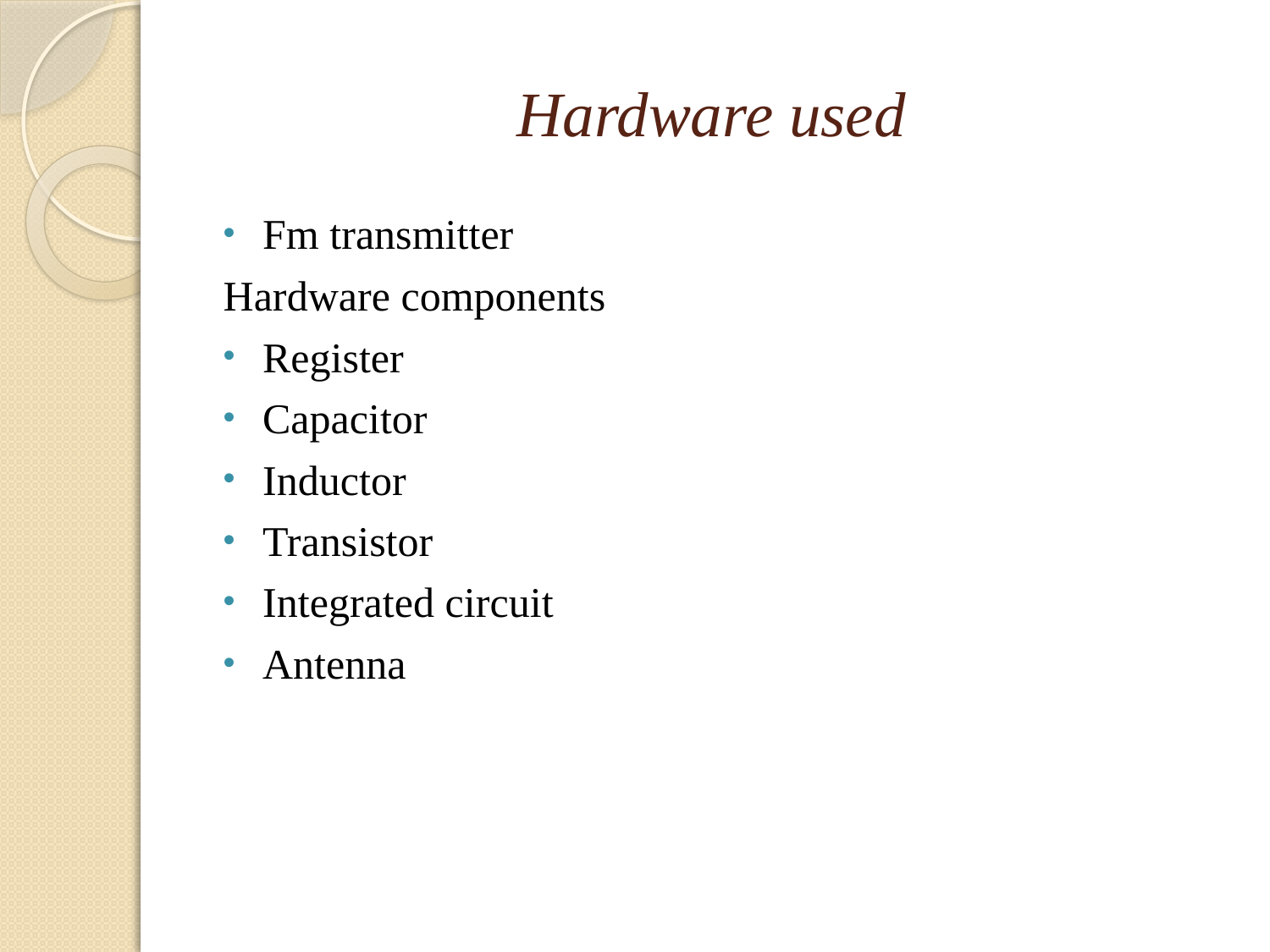

# Hardware used
Fm transmitter
Hardware components
Register
Capacitor
Inductor
Transistor
Integrated circuit
Antenna